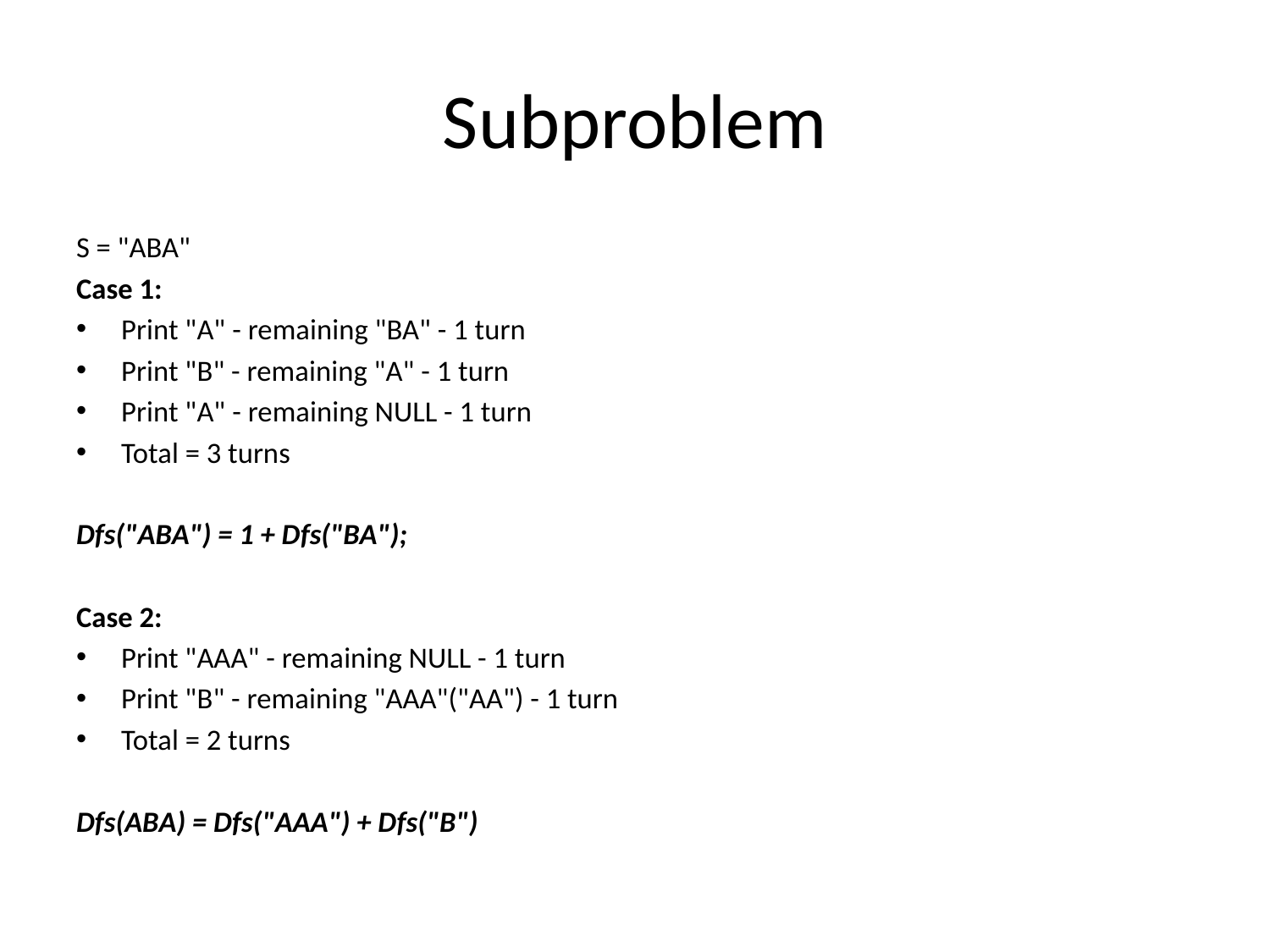

# Subproblem
S = "ABA"
Case 1:
Print "A" - remaining "BA" - 1 turn
Print "B" - remaining "A" - 1 turn
Print "A" - remaining NULL - 1 turn
Total = 3 turns

Dfs("ABA") = 1 + Dfs("BA");

Case 2:
Print "AAA" - remaining NULL - 1 turn
Print "B" - remaining "AAA"("AA") - 1 turn
Total = 2 turns

Dfs(ABA) = Dfs("AAA") + Dfs("B")